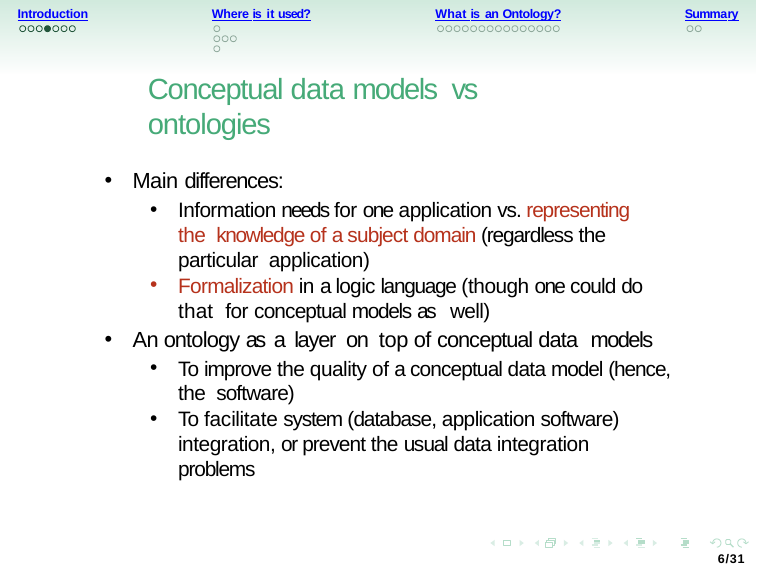

Introduction
Where is  it used?
What is  an Ontology?
Summary

Conceptual data models  vs  ontologies
Main differences:
Information needs for one application vs. representing the  knowledge of a subject domain (regardless the particular  application)
Formalization in a logic language (though one could do that  for conceptual models as   well)
An ontology as  a  layer  on  top of conceptual data  models
To improve the quality of a conceptual data model (hence, the  software)
To facilitate system (database, application software)  integration, or prevent the usual data integration   problems

6/31